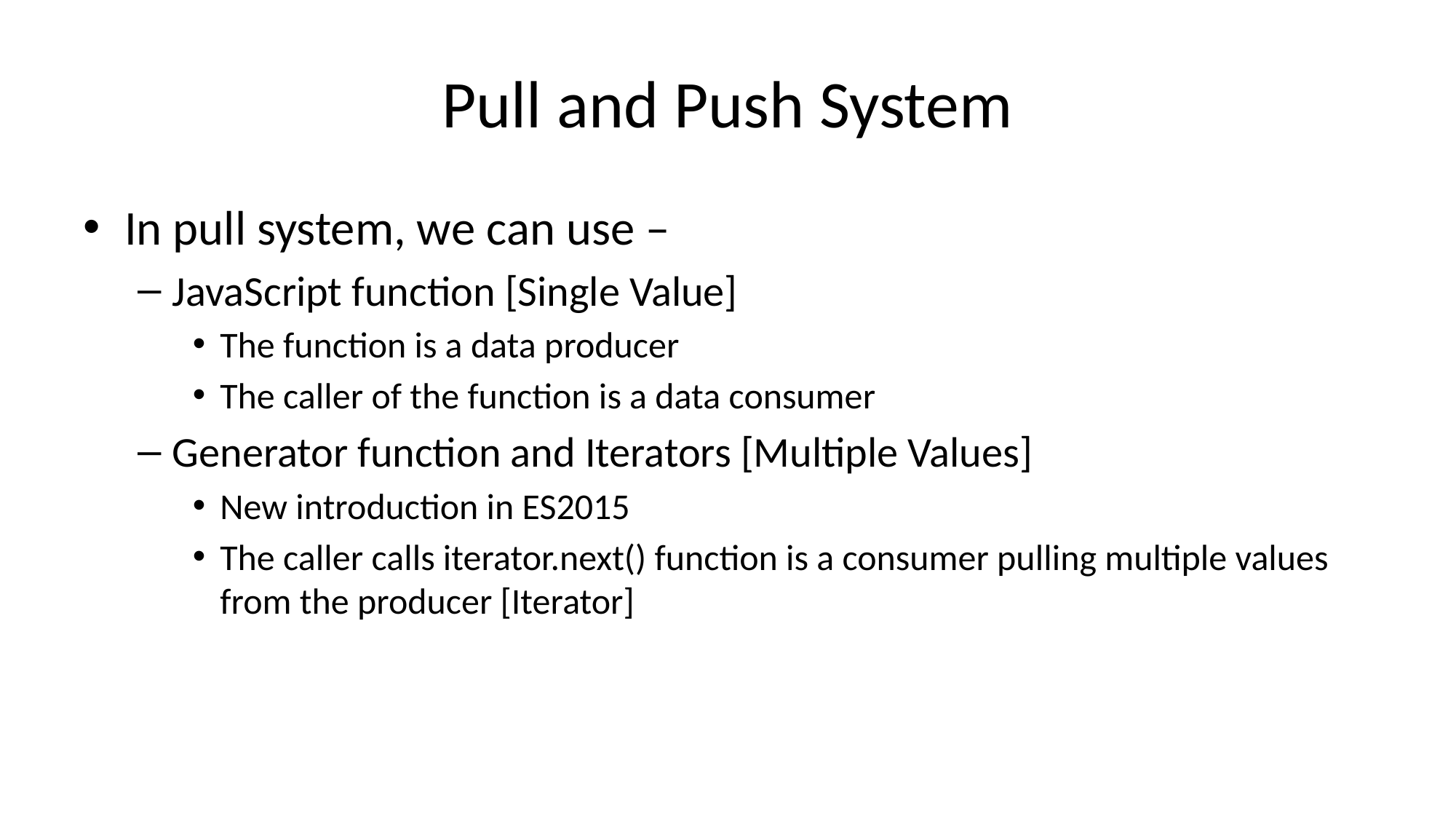

# Pull and Push System
In pull system, we can use –
JavaScript function [Single Value]
The function is a data producer
The caller of the function is a data consumer
Generator function and Iterators [Multiple Values]
New introduction in ES2015
The caller calls iterator.next() function is a consumer pulling multiple values from the producer [Iterator]